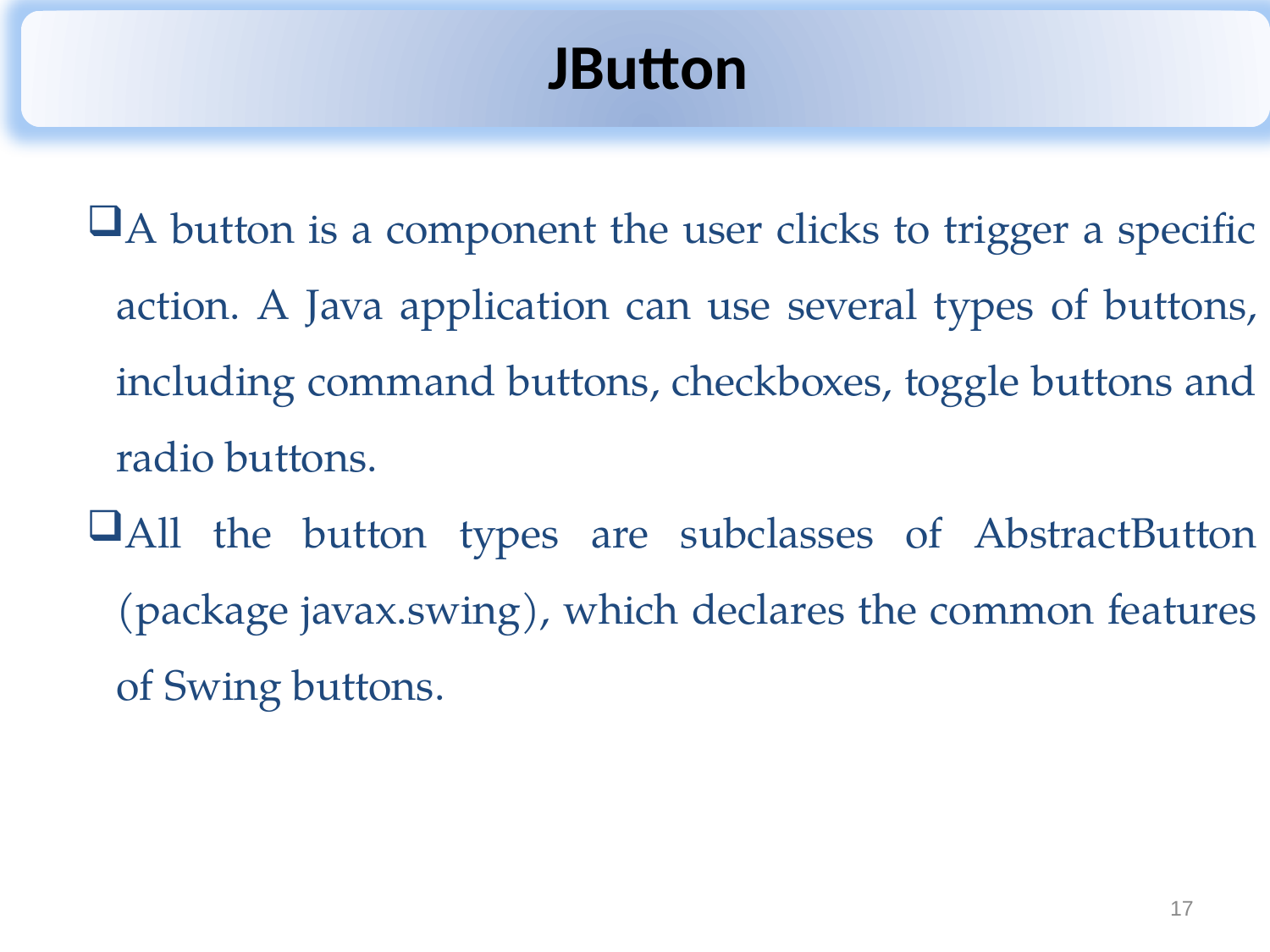

JButton
A button is a component the user clicks to trigger a specific action. A Java application can use several types of buttons, including command buttons, checkboxes, toggle buttons and radio buttons.
All the button types are subclasses of AbstractButton (package javax.swing), which declares the common features of Swing buttons.
17